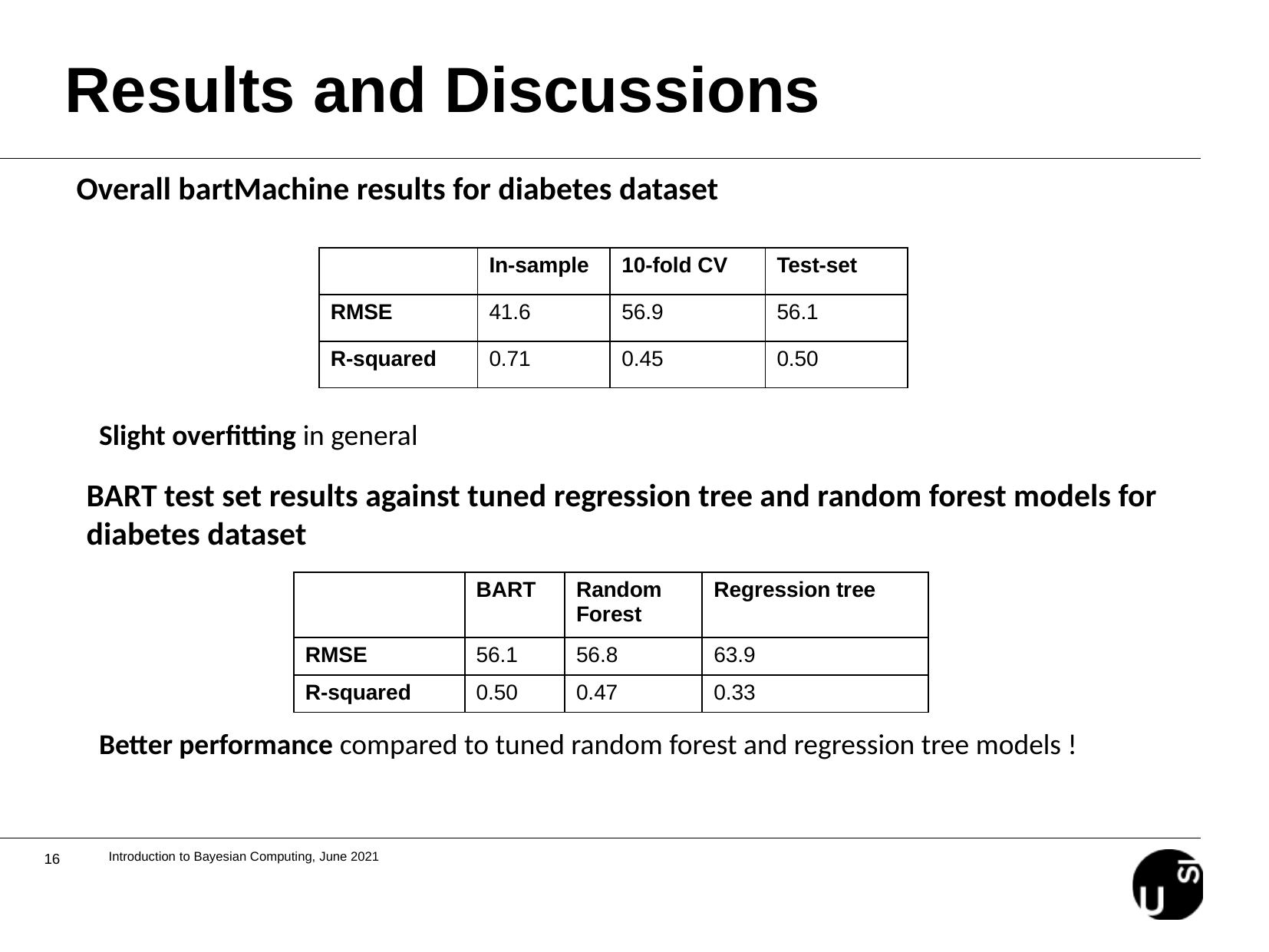

Results and Discussions
Overall bartMachine results for diabetes dataset

|  | In-sample | 10-fold CV | Test-set |
| --- | --- | --- | --- |
| RMSE | 41.6 | 56.9 | 56.1 |
| R-squared | 0.71 | 0.45 | 0.50 |
Slight overfitting in general
BART test set results against tuned regression tree and random forest models for diabetes dataset

| ​ | BART | Random Forest | Regression tree |
| --- | --- | --- | --- |
| RMSE​ | 56.1 | 56.8​ | 63.9 |
| R-squared​ | 0.50​ | 0.47 | 0.33 |

Better performance compared to tuned random forest and regression tree models !
Introduction to Bayesian Computing, June 2021